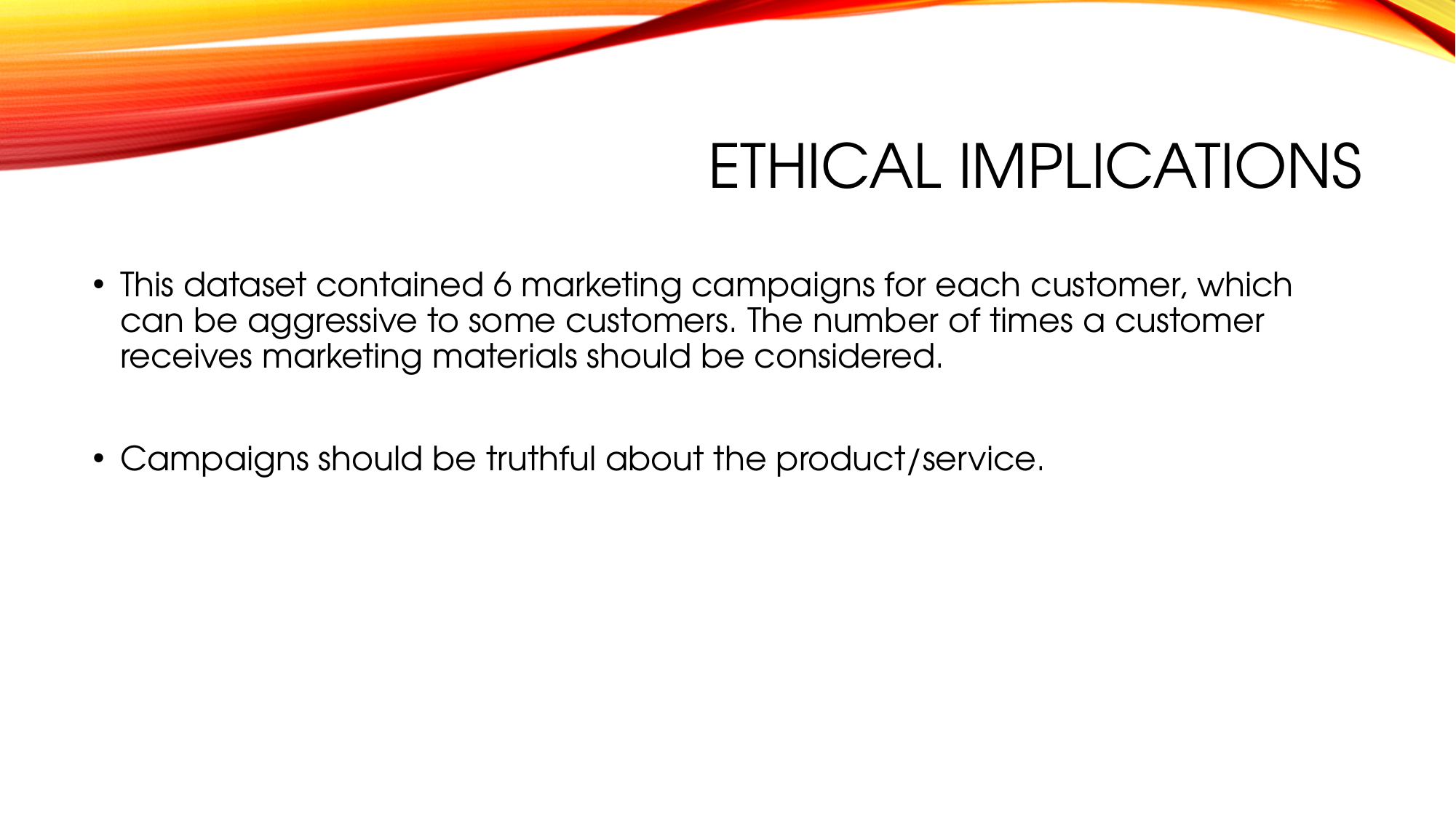

# Ethical implications
This dataset contained 6 marketing campaigns for each customer, which can be aggressive to some customers. The number of times a customer receives marketing materials should be considered.

Campaigns should be truthful about the product/service.